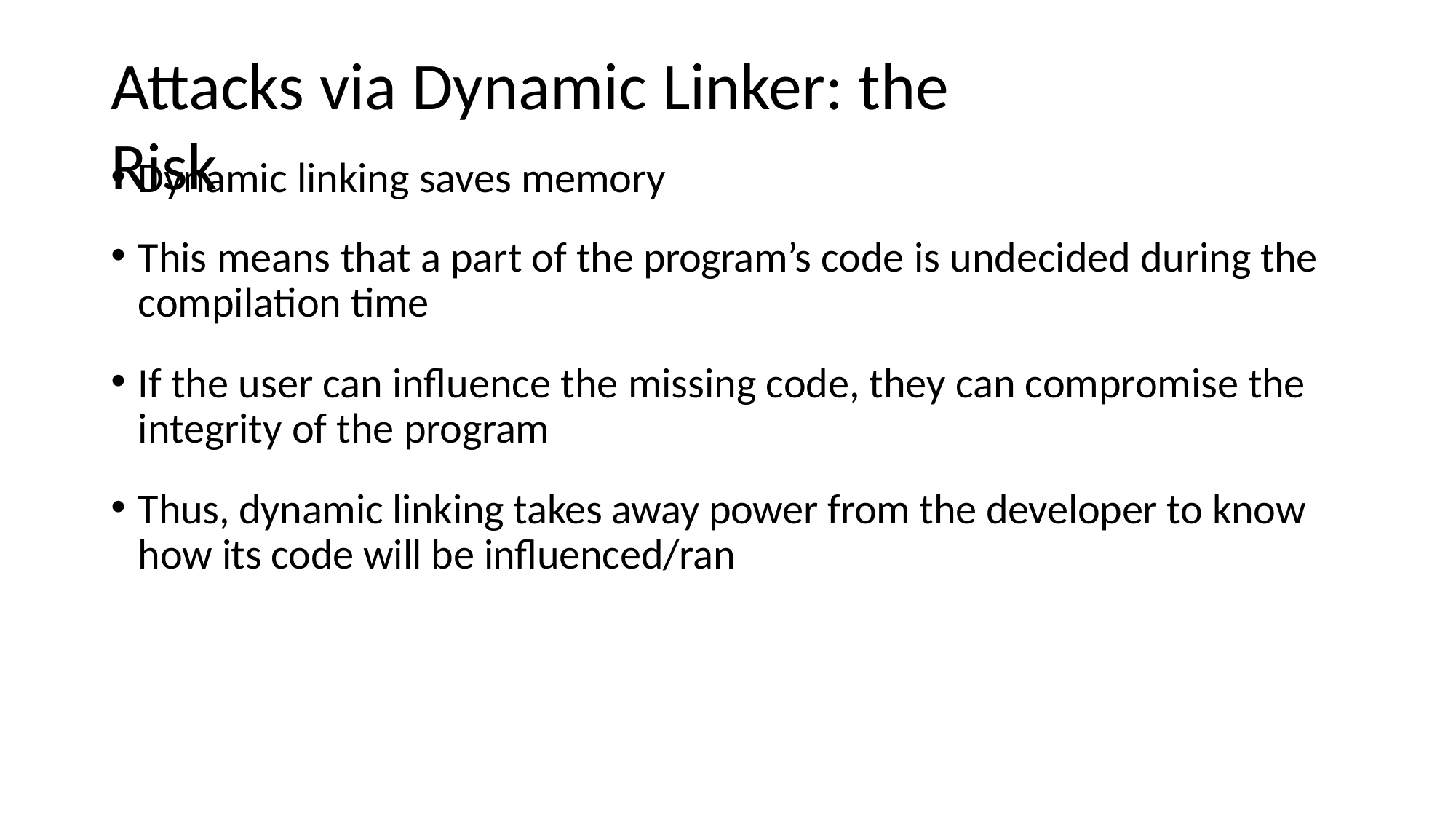

# Attacks via Dynamic Linker: the Risk
Dynamic linking saves memory
This means that a part of the program’s code is undecided during the compilation time
If the user can influence the missing code, they can compromise the integrity of the program
Thus, dynamic linking takes away power from the developer to know how its code will be influenced/ran